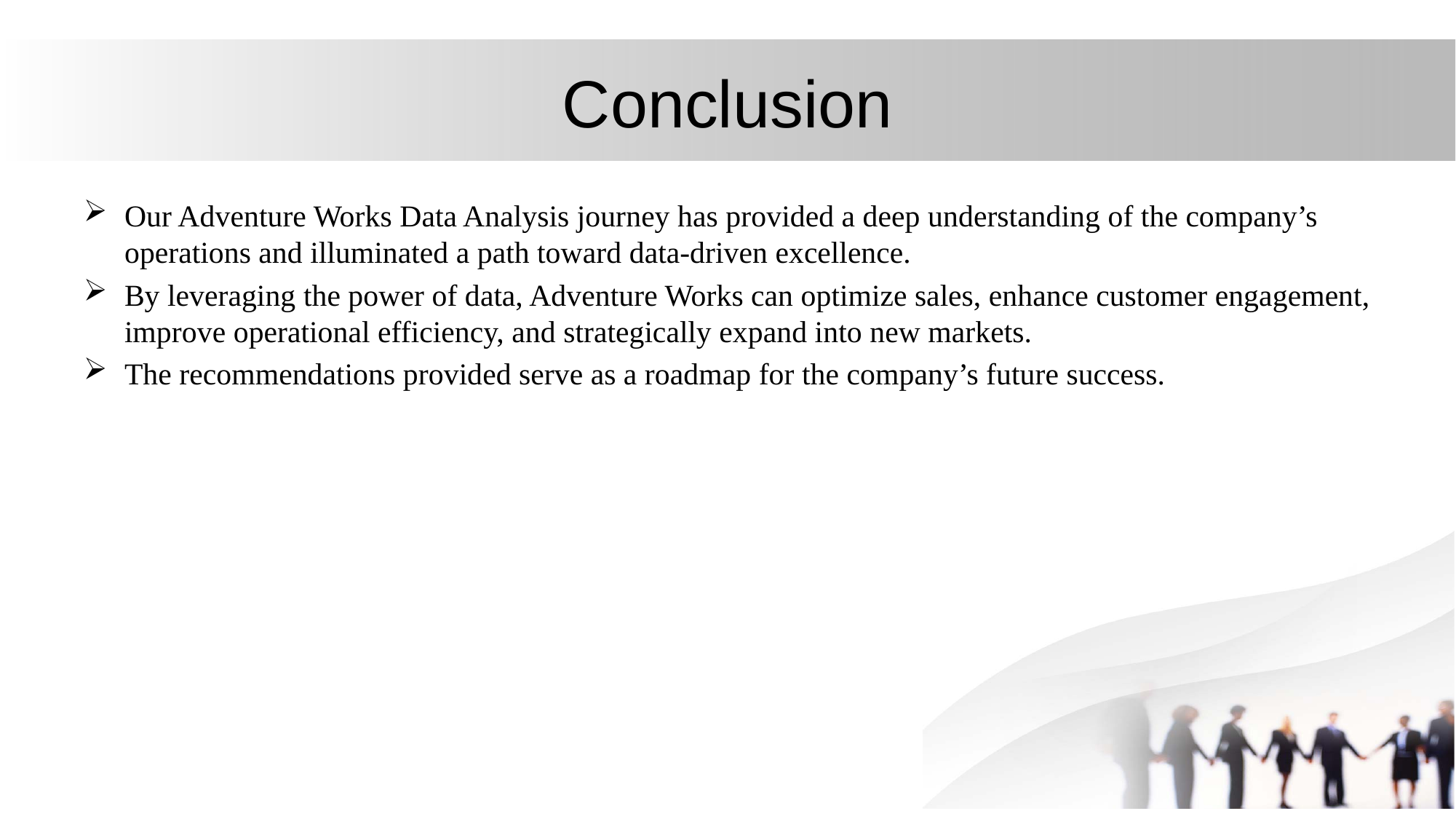

# Conclusion
Our Adventure Works Data Analysis journey has provided a deep understanding of the company’s operations and illuminated a path toward data-driven excellence.
By leveraging the power of data, Adventure Works can optimize sales, enhance customer engagement, improve operational efficiency, and strategically expand into new markets.
The recommendations provided serve as a roadmap for the company’s future success.